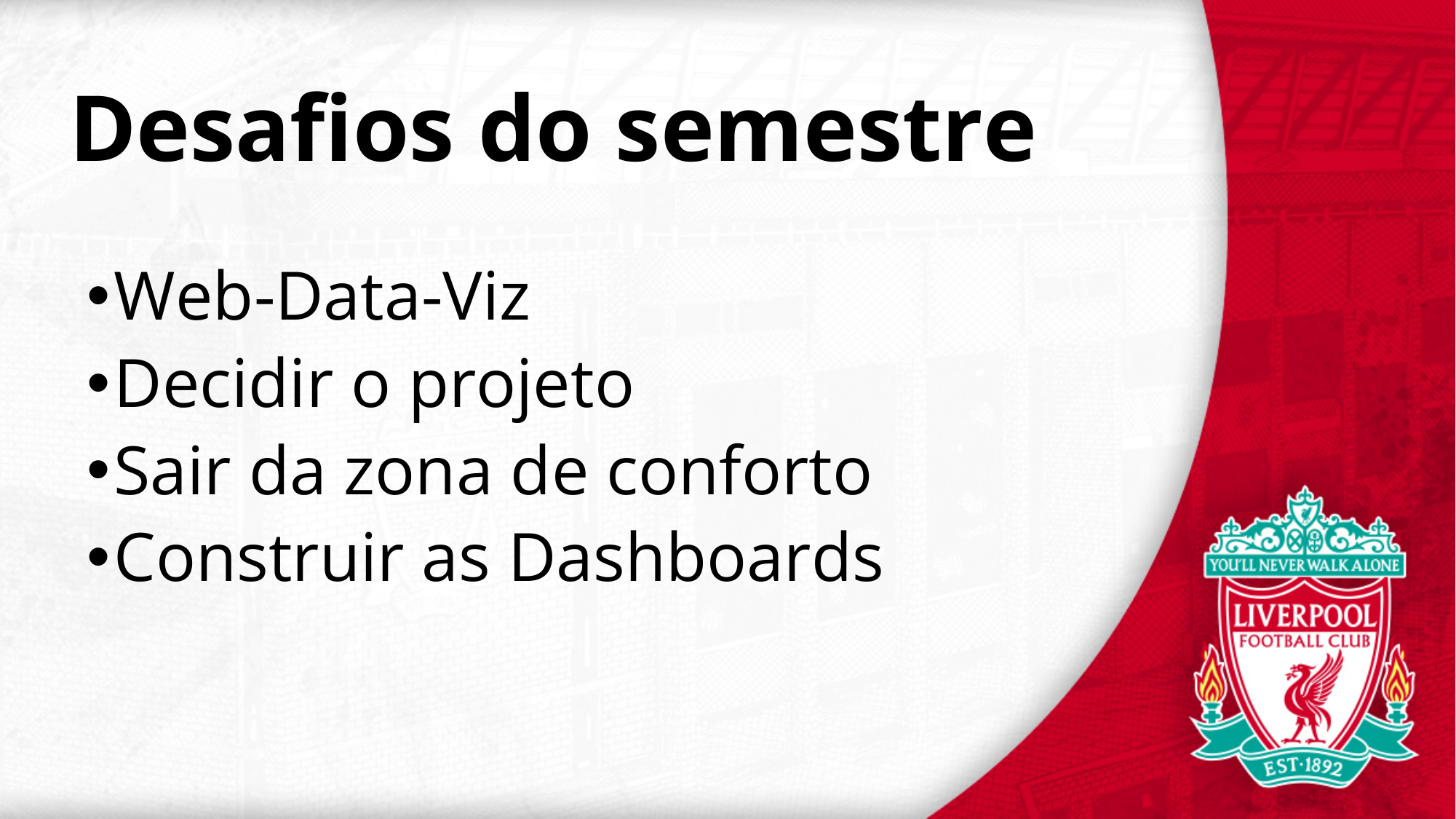

Desafios do semestre
Web-Data-Viz
Decidir o projeto
Sair da zona de conforto
Construir as Dashboards